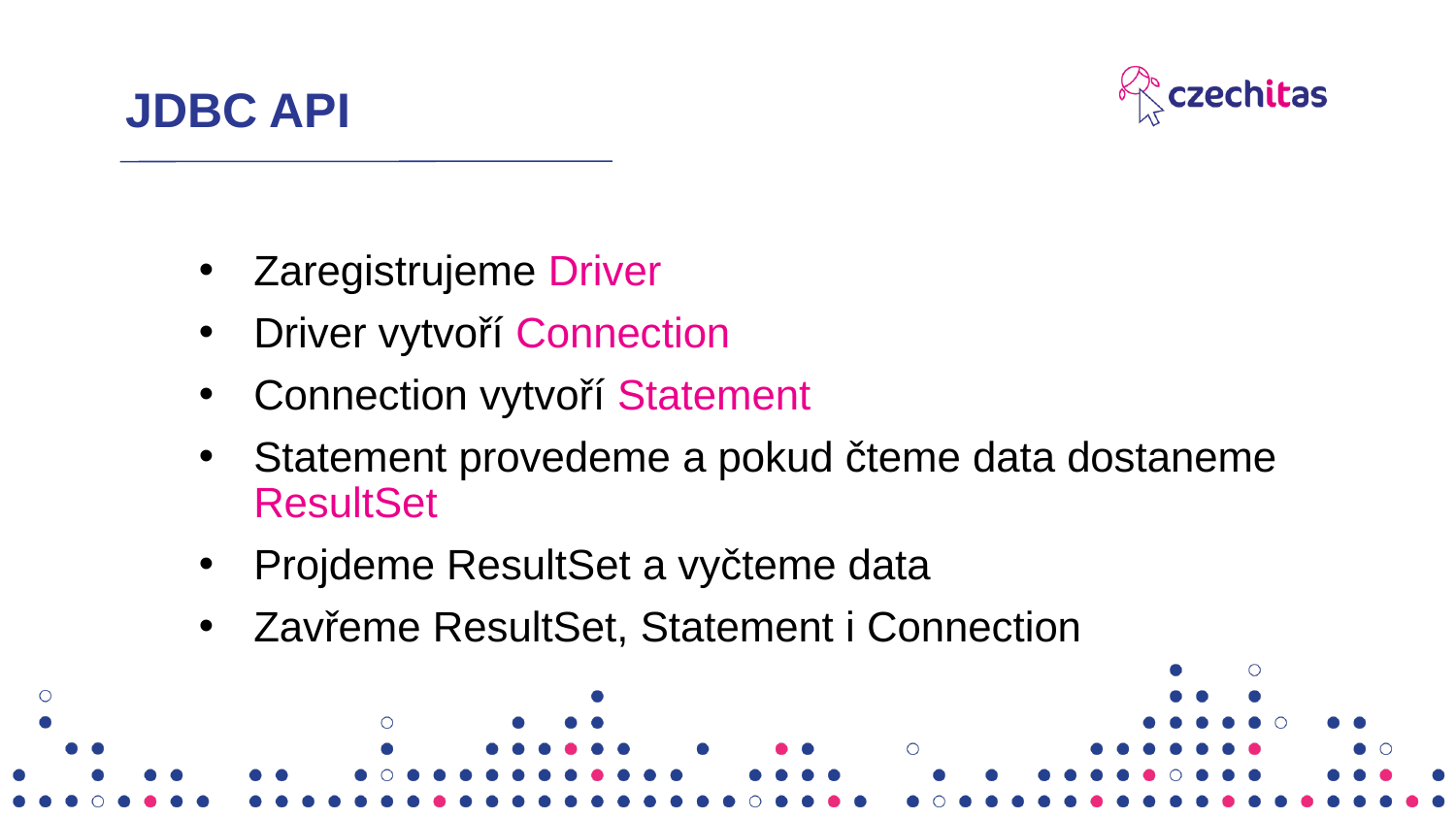

# JDBC API
Zaregistrujeme Driver
Driver vytvoří Connection
Connection vytvoří Statement
Statement provedeme a pokud čteme data dostaneme ResultSet
Projdeme ResultSet a vyčteme data
Zavřeme ResultSet, Statement i Connection